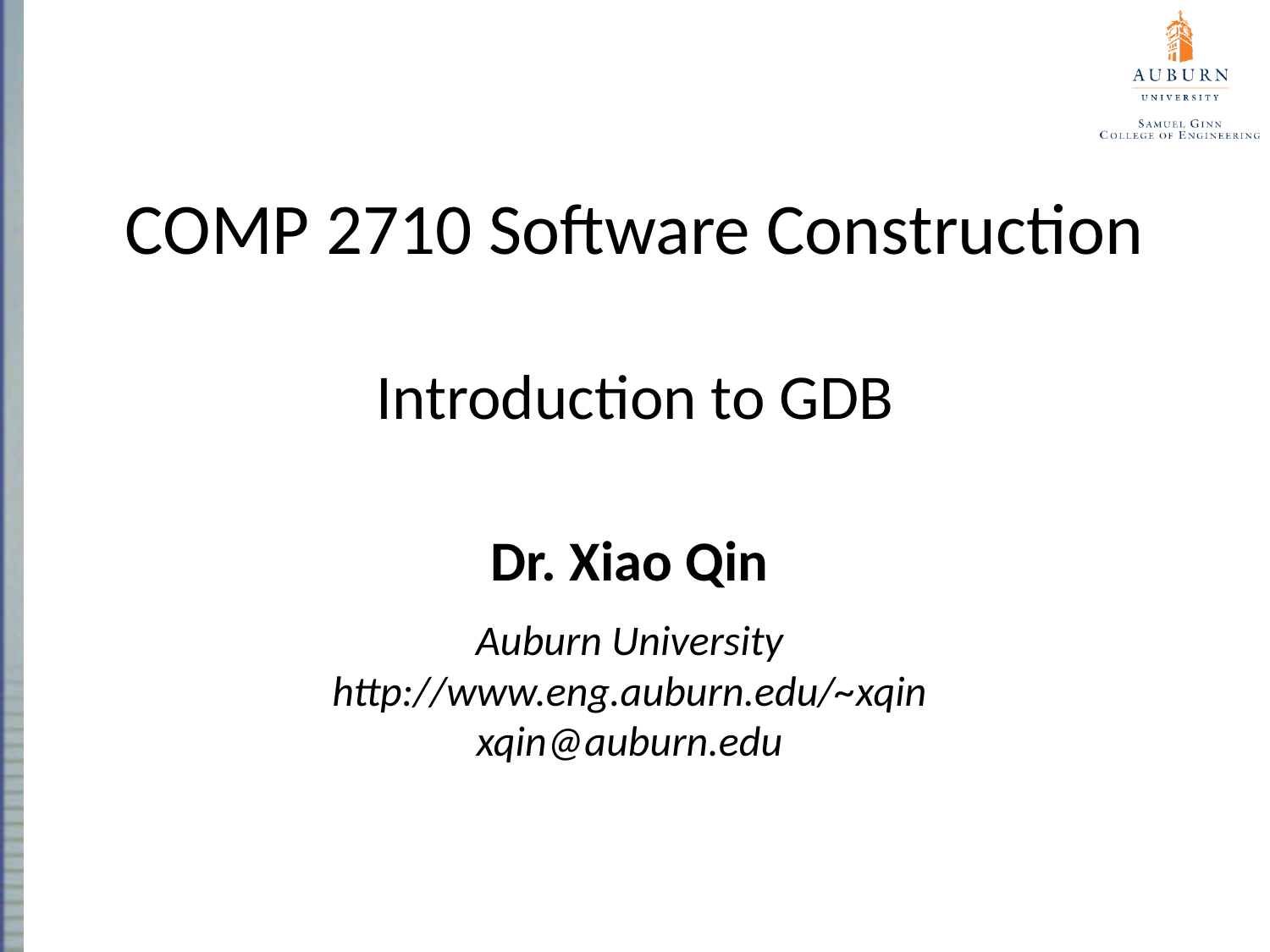

COMP 2710 Software Construction
Introduction to GDB
Dr. Xiao Qin
Auburn University
http://www.eng.auburn.edu/~xqin
xqin@auburn.edu